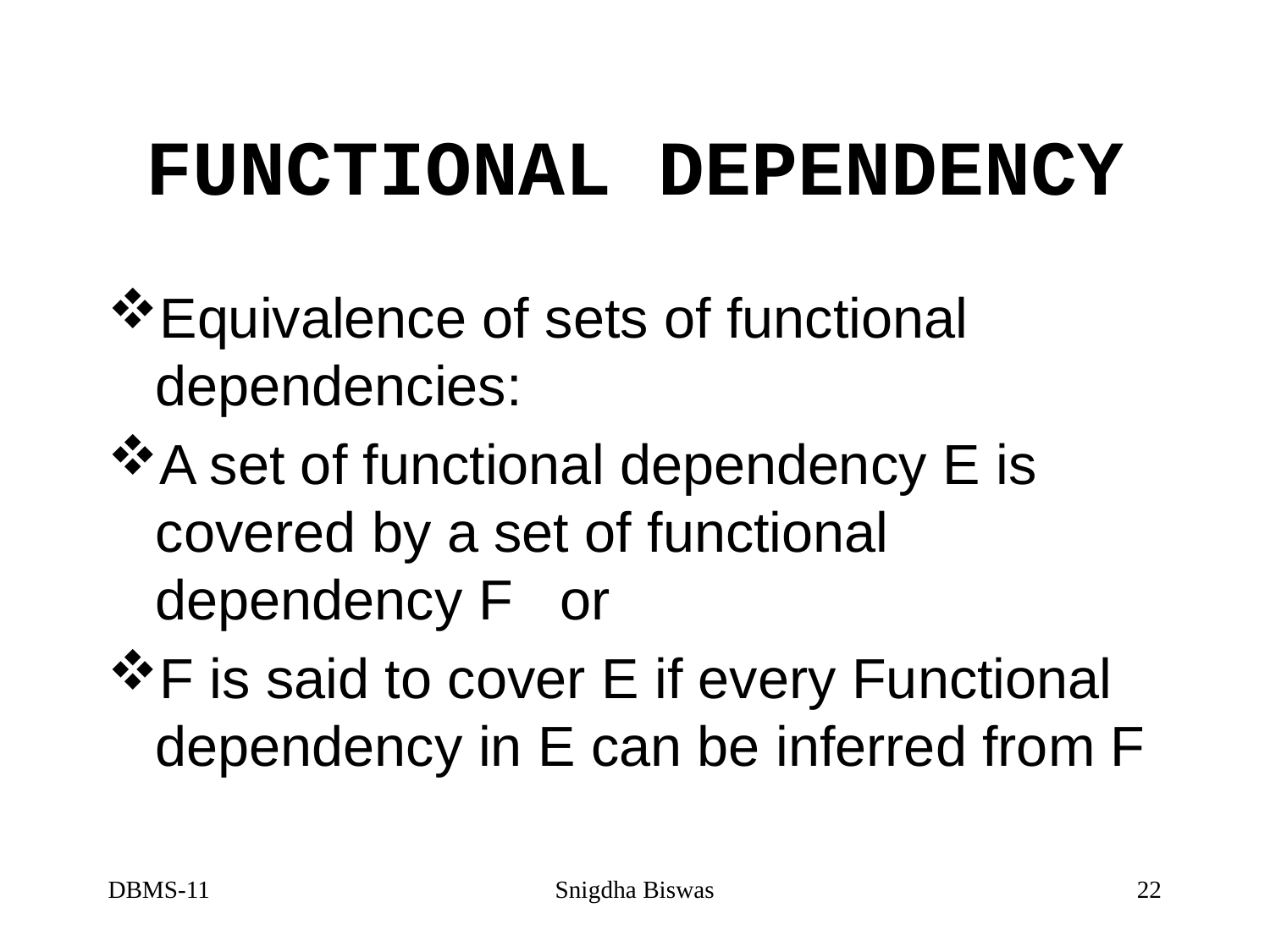

# FUNCTIONAL DEPENDENCY
Equivalence of sets of functional dependencies:
A set of functional dependency E is covered by a set of functional dependency F   or
F is said to cover E if every Functional dependency in E can be inferred from F

DBMS-11
Snigdha Biswas
22